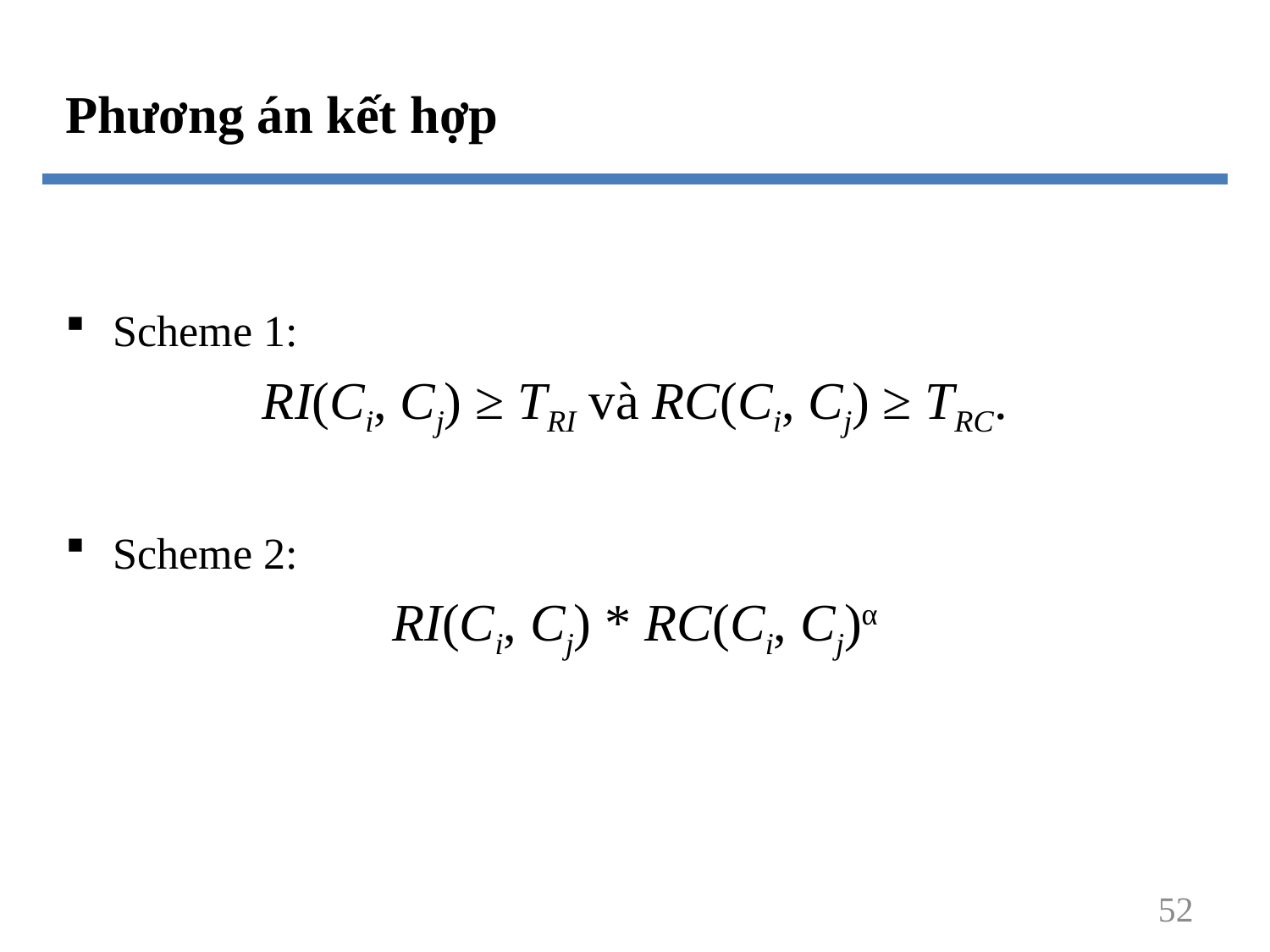

Phương án kết hợp
Scheme 1:
RI(Ci, Cj) ≥ TRI và RC(Ci, Cj) ≥ TRC.

Scheme 2:
RI(Ci, Cj) * RC(Ci, Cj)α
52